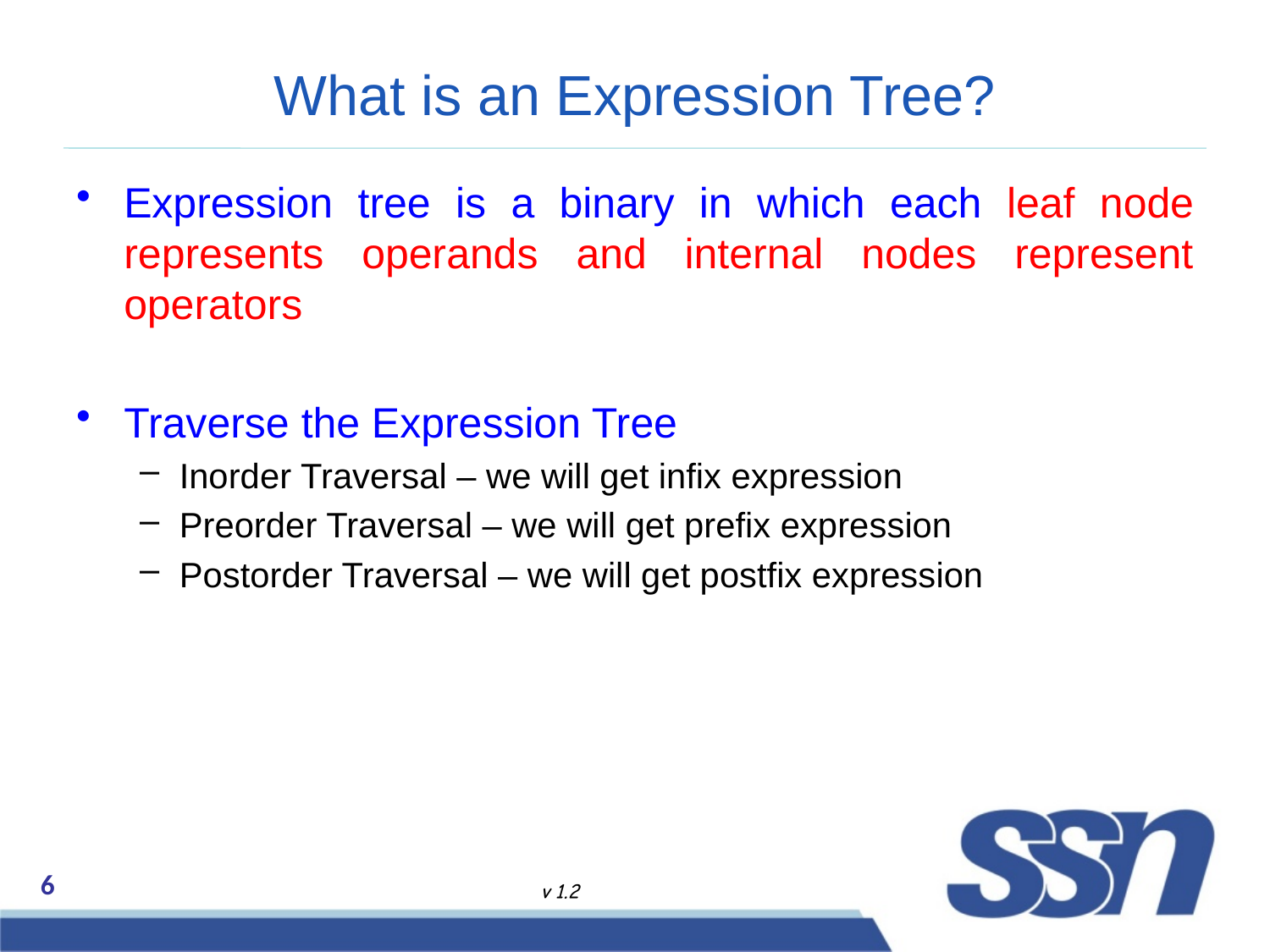

# What is an Expression Tree?
Expression tree is a binary in which each leaf node represents operands and internal nodes represent operators

Traverse the Expression Tree
Inorder Traversal – we will get infix expression
Preorder Traversal – we will get prefix expression
Postorder Traversal – we will get postfix expression